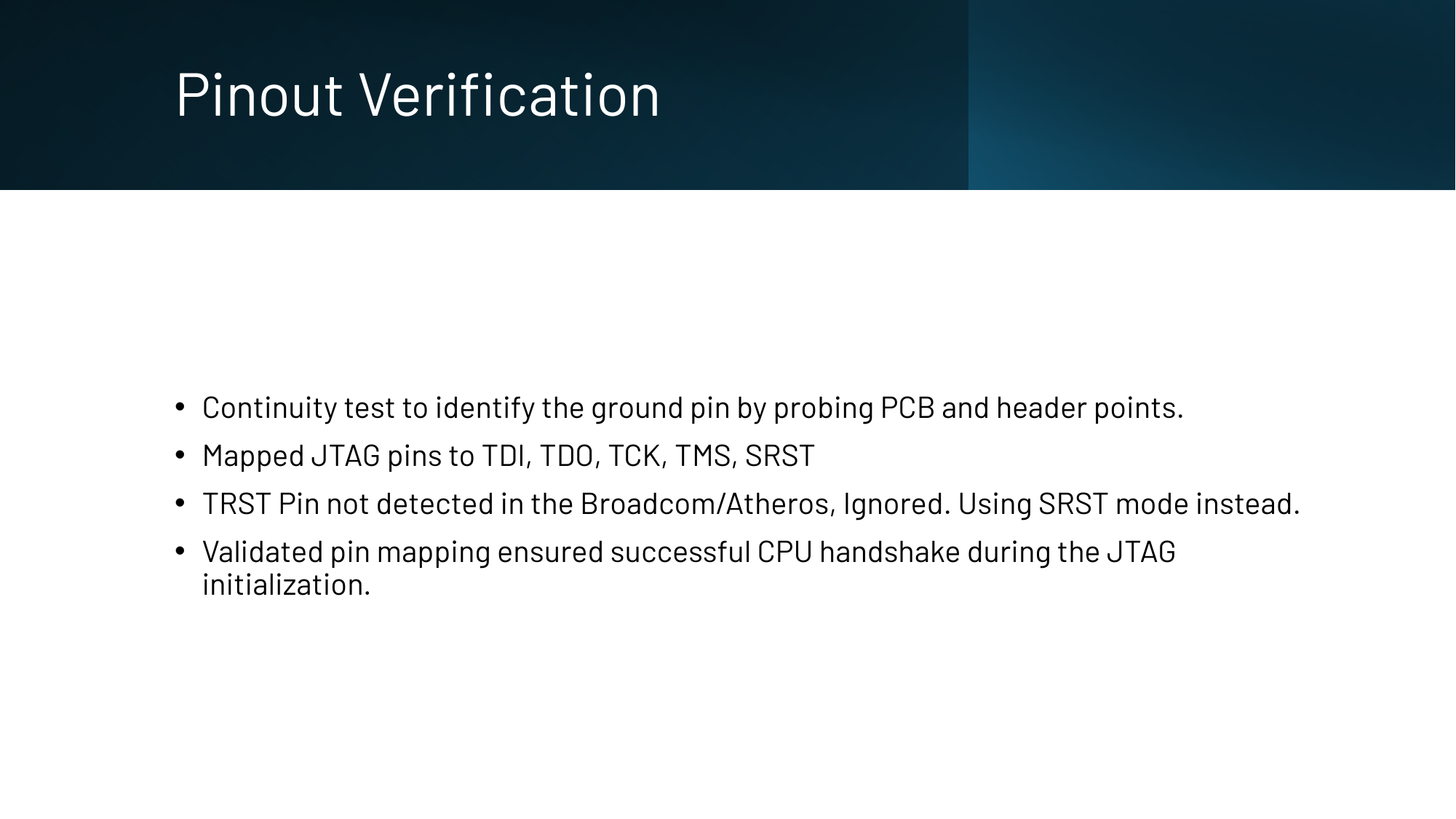

# Pinout Verification
Continuity test to identify the ground pin by probing PCB and header points.
Mapped JTAG pins to TDI, TDO, TCK, TMS, SRST
TRST Pin not detected in the Broadcom/Atheros, Ignored. Using SRST mode instead.
Validated pin mapping ensured successful CPU handshake during the JTAG initialization.